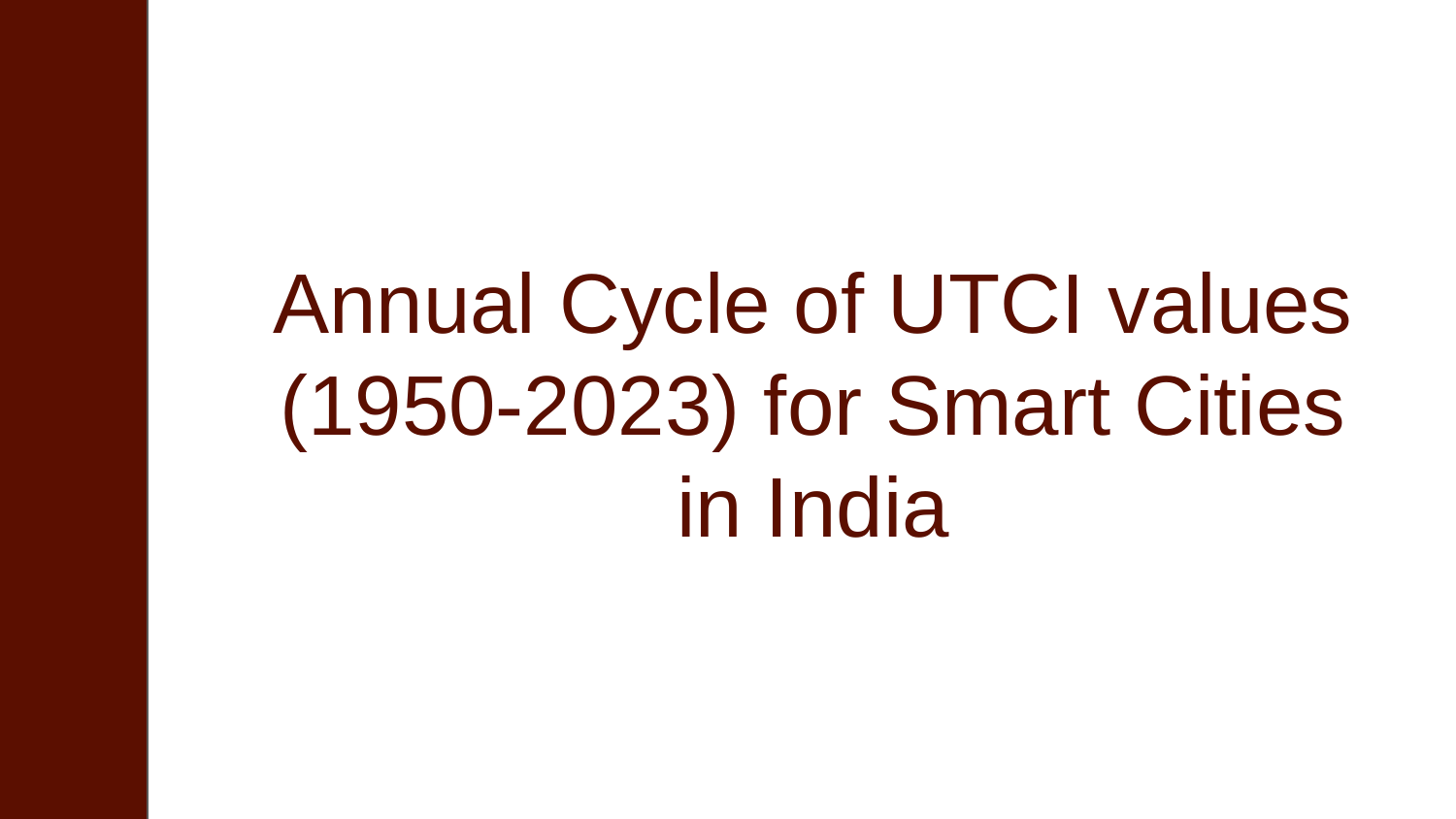

# Annual Cycle of UTCI values (1950-2023) for Smart Cities in India